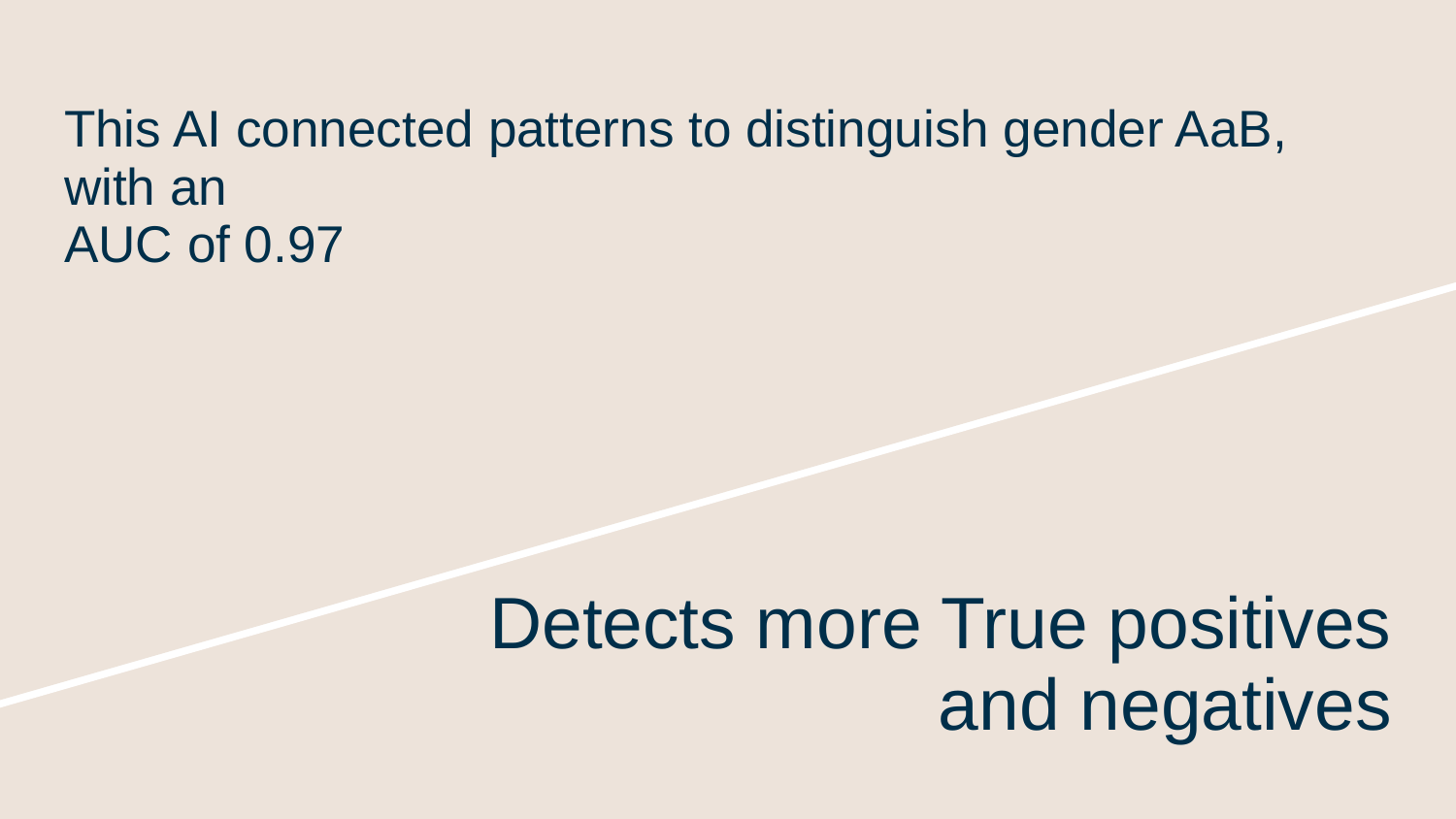

# This AI connected patterns to distinguish gender AaB, with an AUC of 0.97
Detects more True positives and negatives